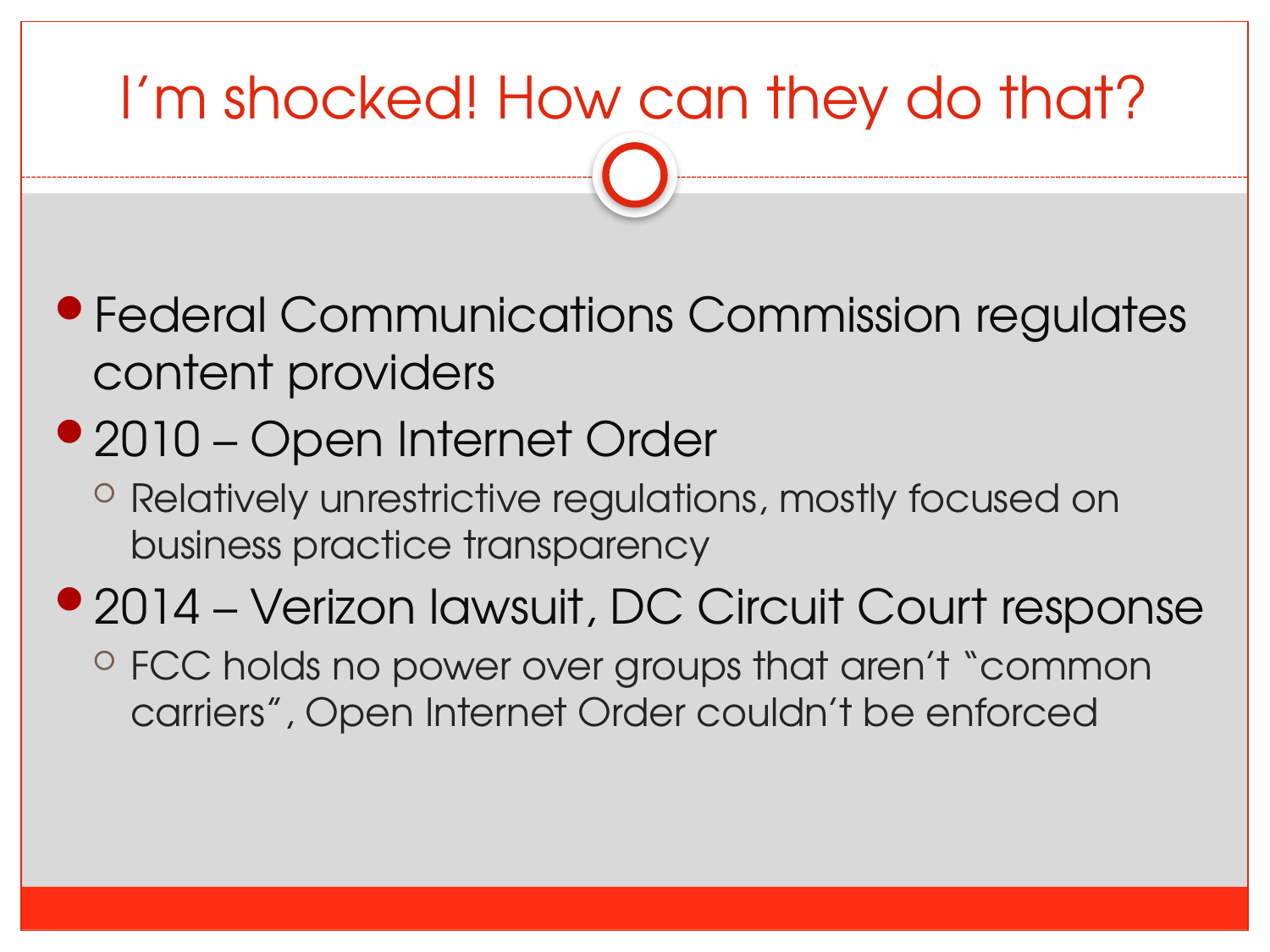

# I’m shocked! How can they do that?

Federal Communications Commission regulates content providers
2010 – Open Internet Order
Relatively unrestrictive regulations, mostly focused on business practice transparency
2014 – Verizon lawsuit, DC Circuit Court response
FCC holds no power over groups that aren’t “common carriers”, Open Internet Order couldn’t be enforced